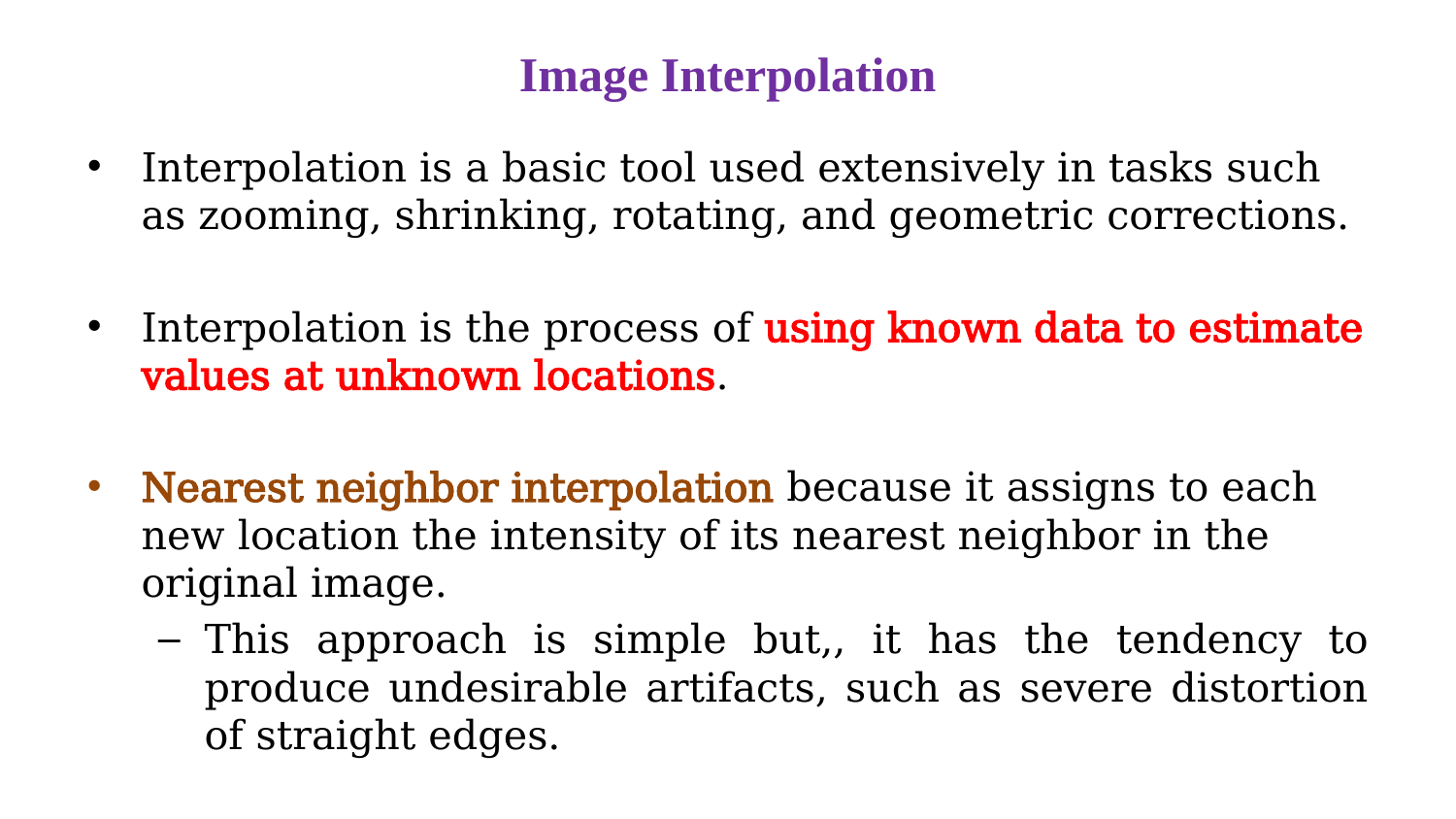

# Image Interpolation
Interpolation is a basic tool used extensively in tasks such as zooming, shrinking, rotating, and geometric corrections.

Interpolation is the process of using known data to estimate values at unknown locations.

Nearest neighbor interpolation because it assigns to each new location the intensity of its nearest neighbor in the original image.
This approach is simple but,, it has the tendency to produce undesirable artifacts, such as severe distortion of straight edges.